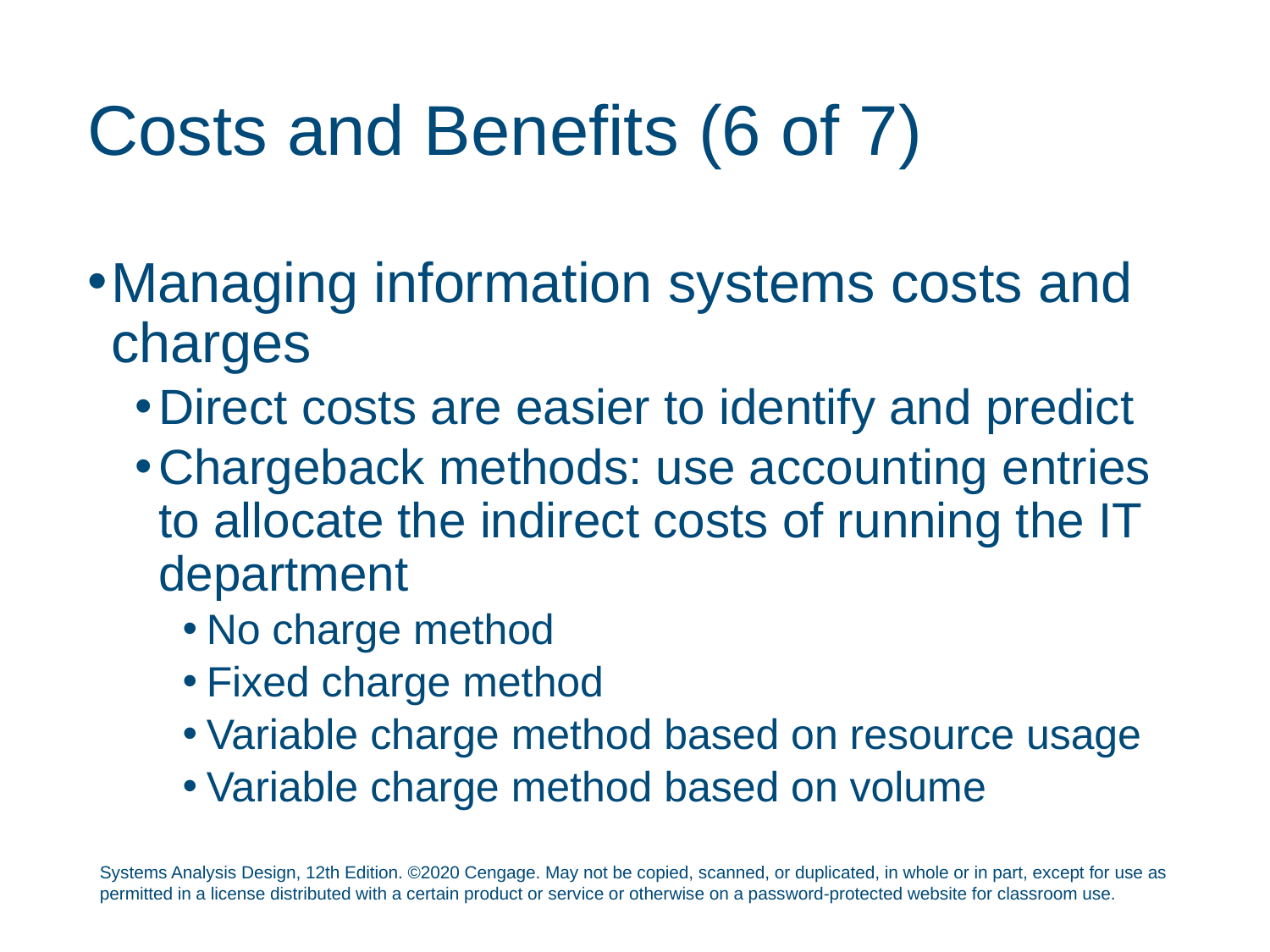

# Costs and Benefits (6 of 7)
Managing information systems costs and charges
Direct costs are easier to identify and predict
Chargeback methods: use accounting entries to allocate the indirect costs of running the IT department
No charge method
Fixed charge method
Variable charge method based on resource usage
Variable charge method based on volume

Systems Analysis Design, 12th Edition. ©2020 Cengage. May not be copied, scanned, or duplicated, in whole or in part, except for use as permitted in a license distributed with a certain product or service or otherwise on a password-protected website for classroom use.